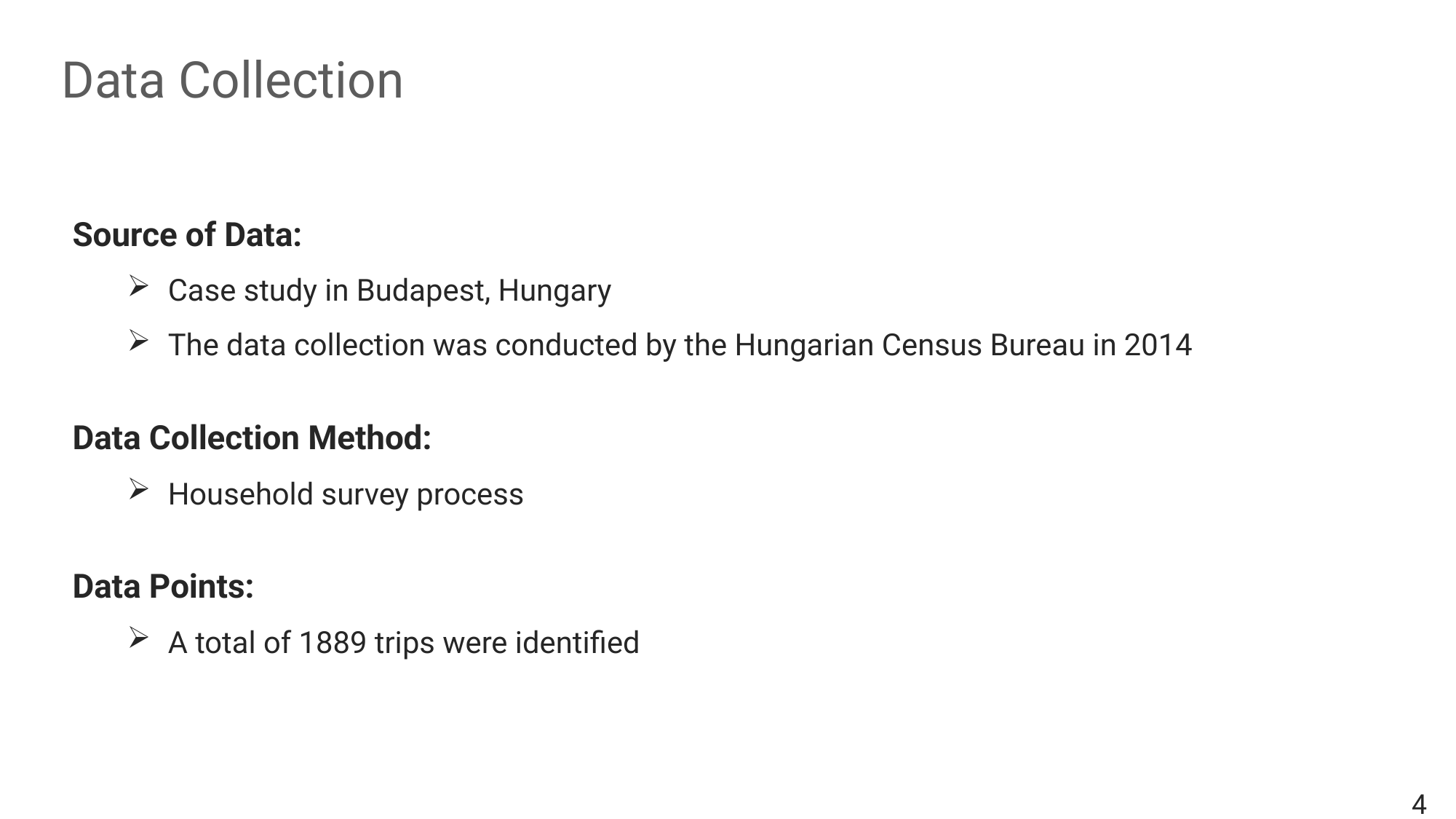

# Data Collection

Source of Data:
Case study in Budapest, Hungary
The data collection was conducted by the Hungarian Census Bureau in 2014
Data Collection Method:
Household survey process
Data Points:
A total of 1889 trips were identified
4